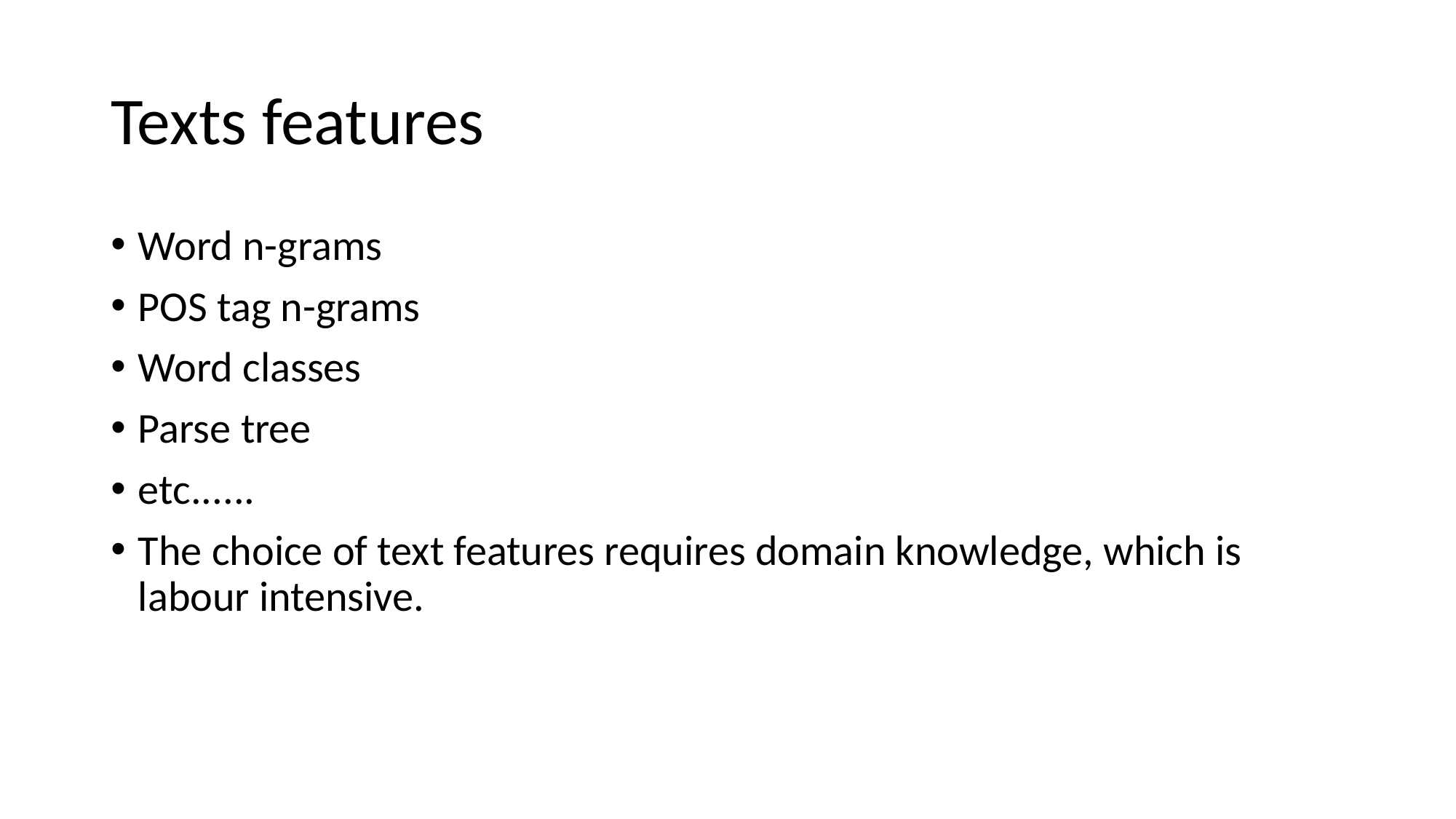

# Texts features
Word n-grams
POS tag n-grams
Word classes
Parse tree
etc......
The choice of text features requires domain knowledge, which is labour intensive.